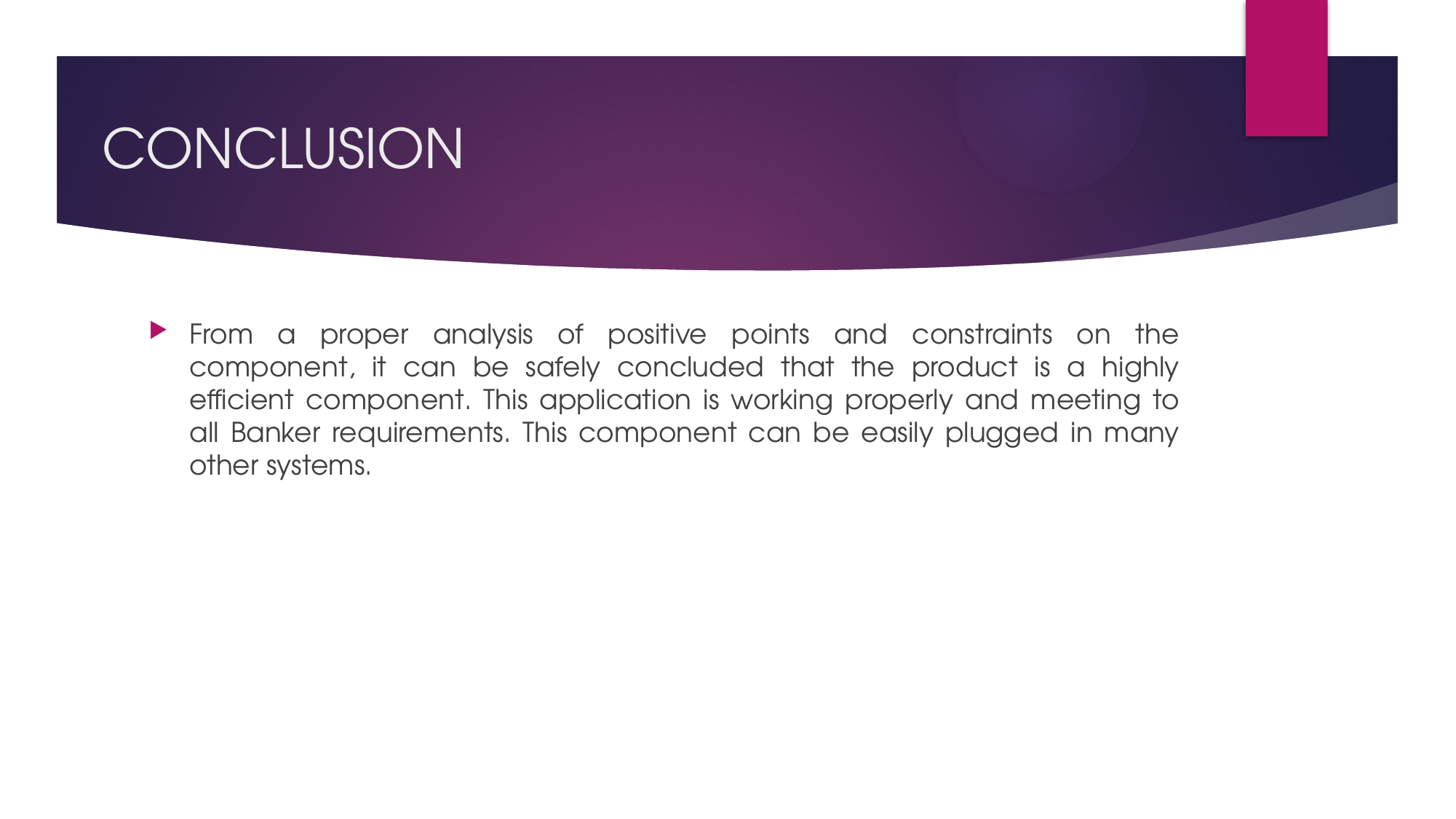

# CONCLUSION
From a proper analysis of positive points and constraints on the component, it can be safely concluded that the product is a highly efficient component. This application is working properly and meeting to all Banker requirements. This component can be easily plugged in many other systems.